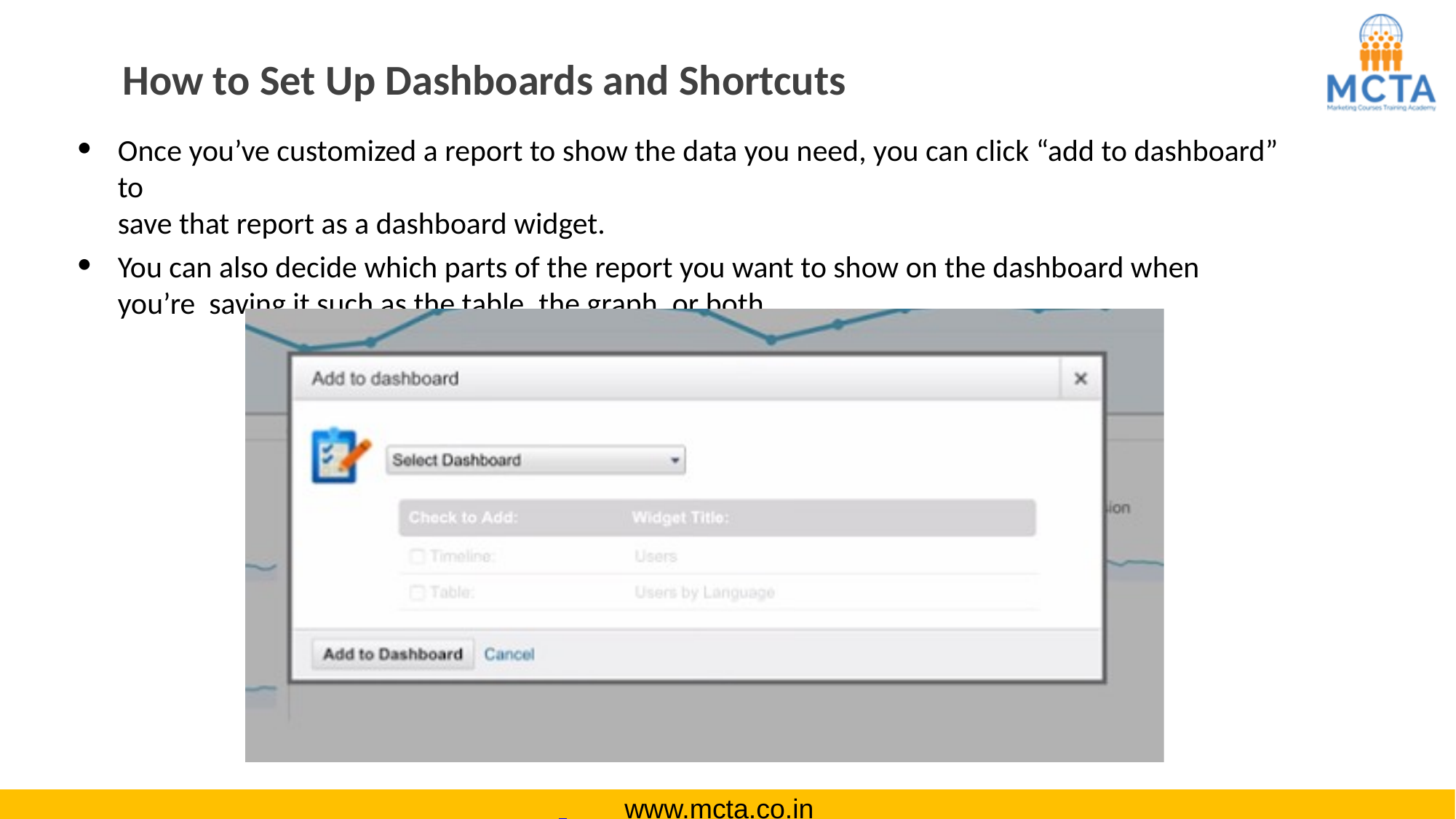

# How to Set Up Dashboards and Shortcuts
Once you’ve customized a report to show the data you need, you can click “add to dashboard” to
save that report as a dashboard widget.
You can also decide which parts of the report you want to show on the dashboard when you’re  saving it such as the table, the graph, or both.